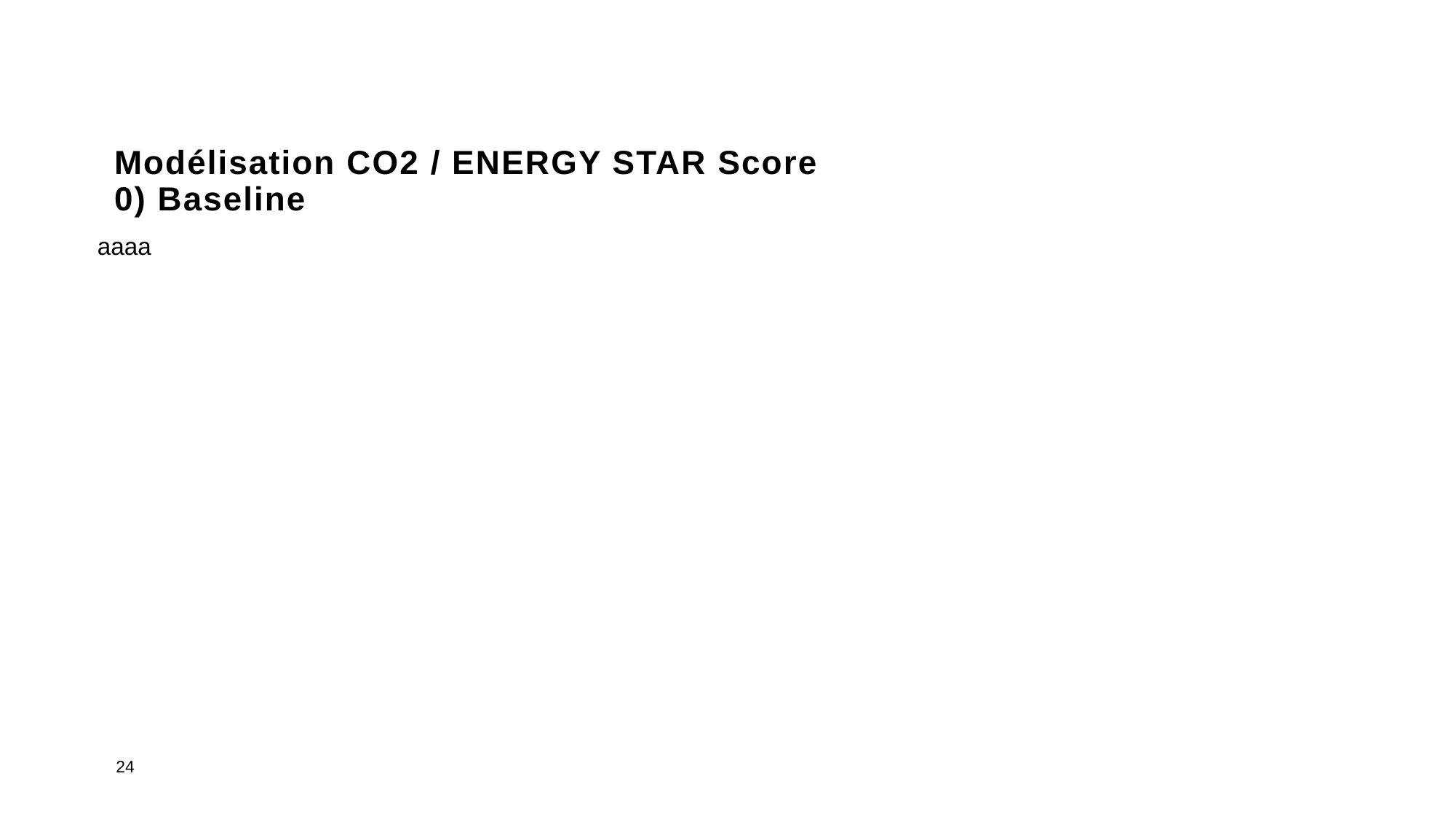

# Modélisation CO2 / ENERGY STAR Score 0) Baseline
aaaa
24